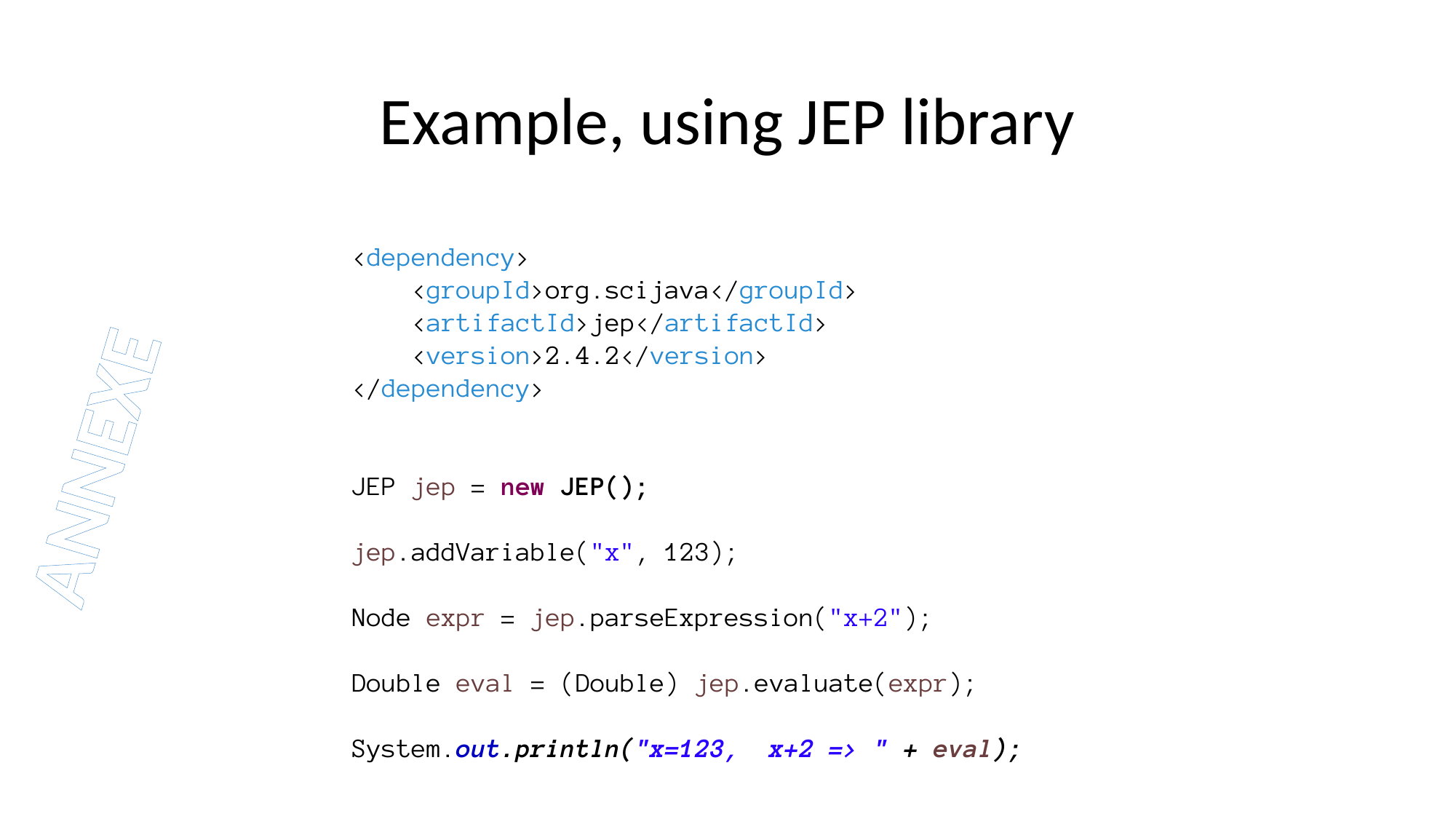

# Example, using JEP library
<dependency>
    <groupId>org.scijava</groupId>
    <artifactId>jep</artifactId>
    <version>2.4.2</version>
</dependency>
ANNEXE
JEP jep = new JEP();

jep.addVariable("x", 123);

Node expr = jep.parseExpression("x+2");

Double eval = (Double) jep.evaluate(expr);

System.out.println("x=123,  x+2 => " + eval);